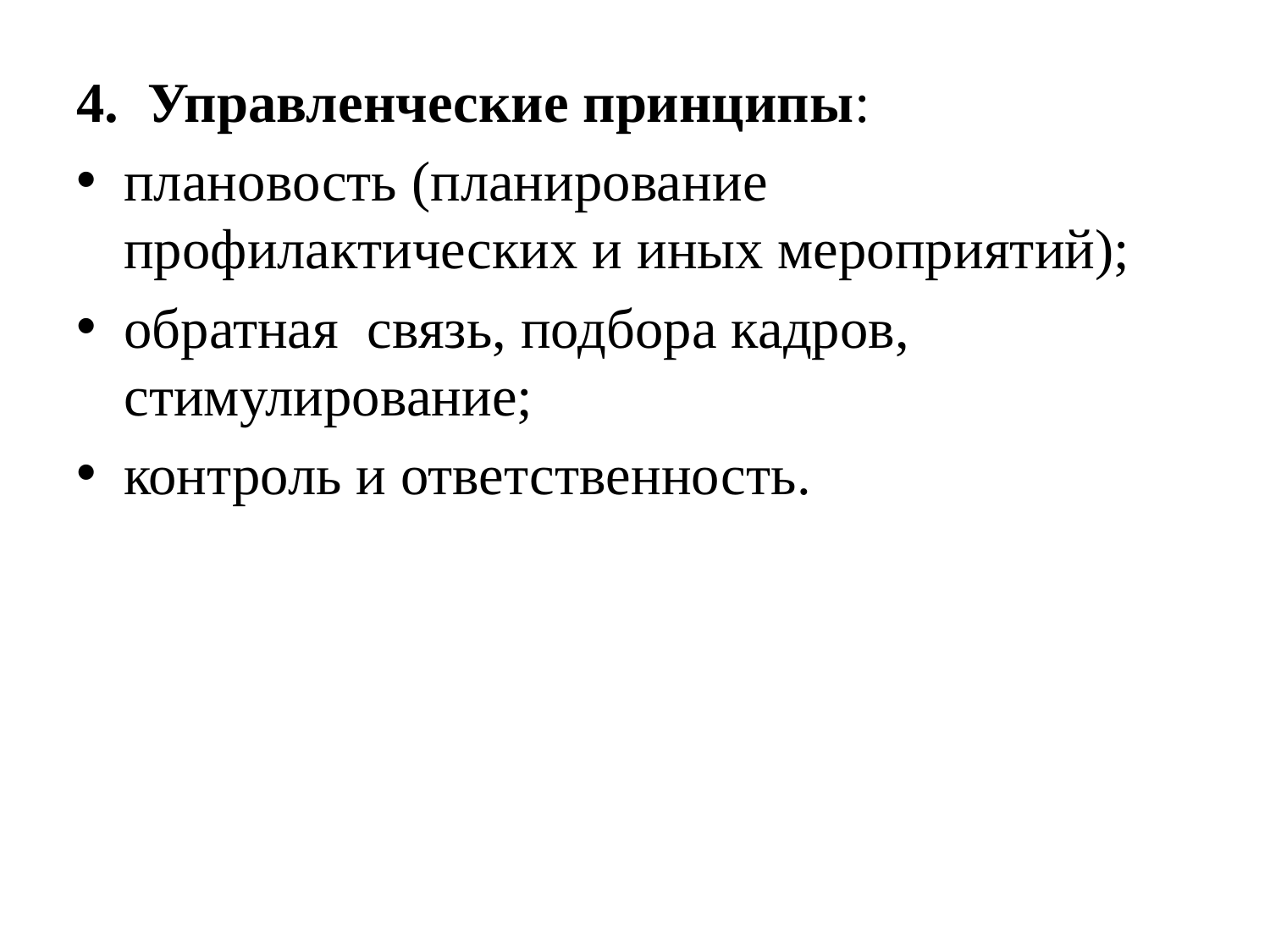

Управленческие принципы:
плановость (планирование профилактических и иных мероприятий);
обратная  связь, подбора кадров, стимулирование;
контроль и ответственность.